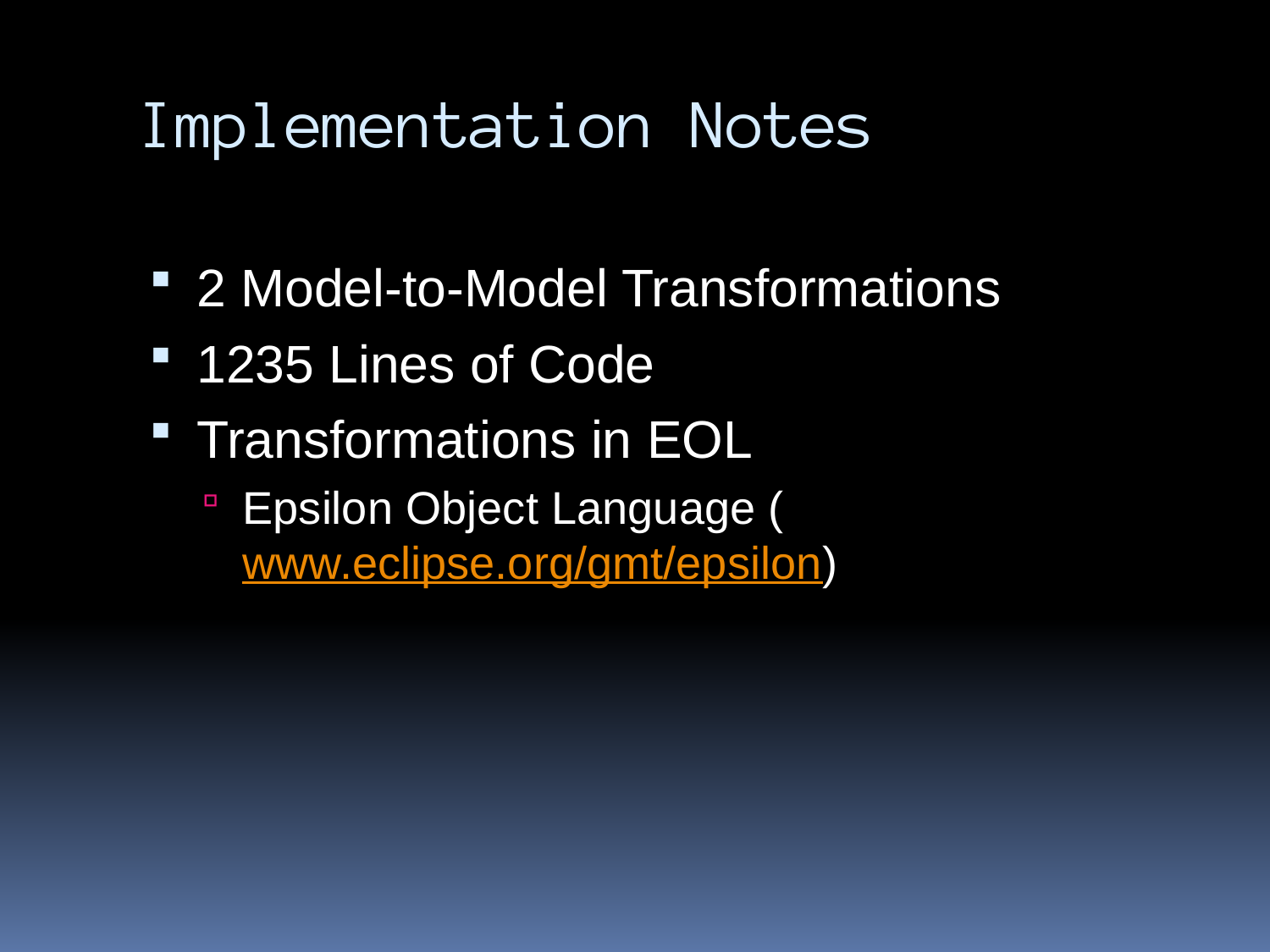

# Implementation Notes
2 Model-to-Model Transformations
1235 Lines of Code
Transformations in EOL
Epsilon Object Language (www.eclipse.org/gmt/epsilon)